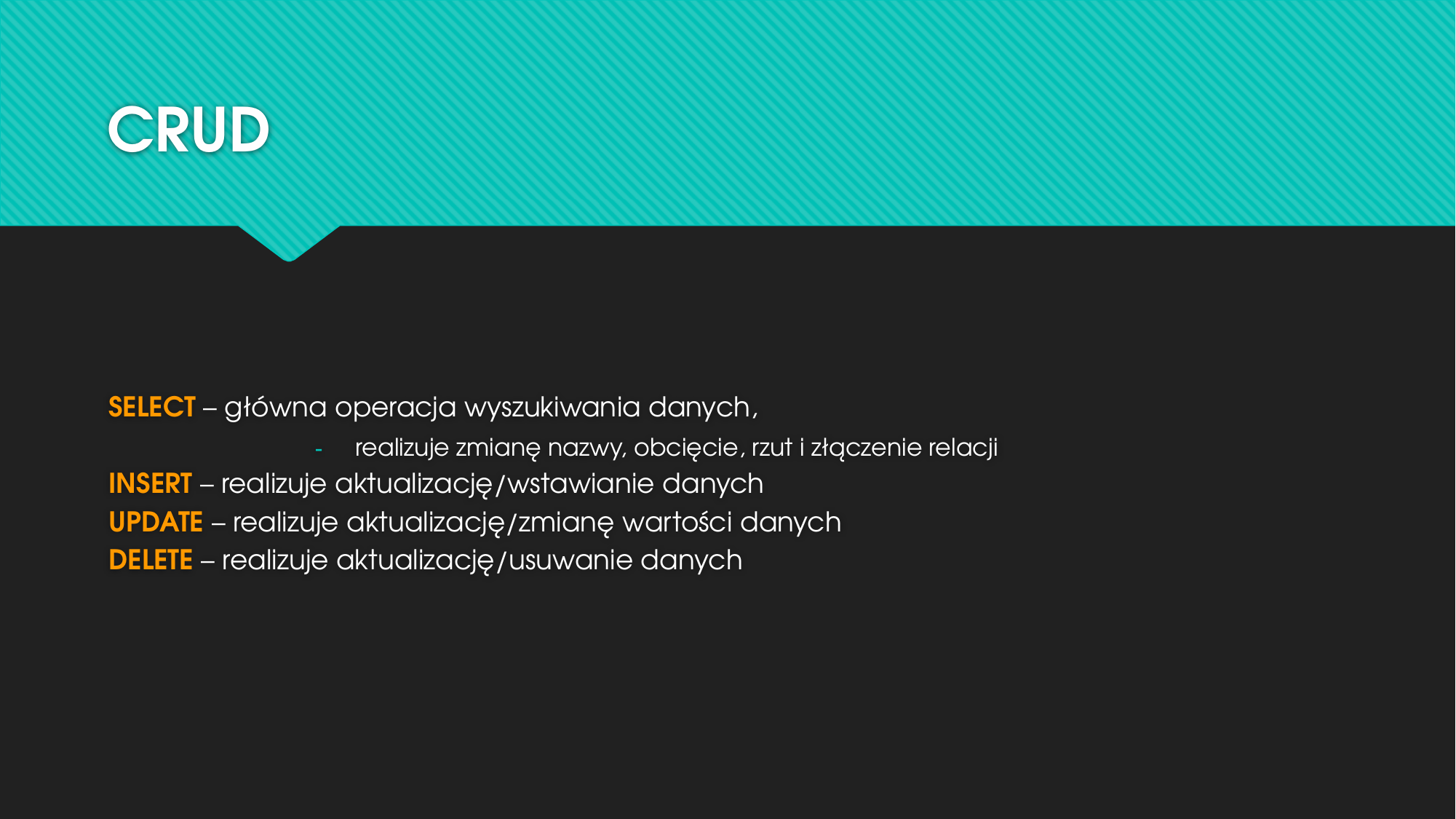

# CRUD
SELECT – główna operacja wyszukiwania danych,
realizuje zmianę nazwy, obcięcie, rzut i złączenie relacji
INSERT – realizuje aktualizację/wstawianie danych
UPDATE – realizuje aktualizację/zmianę wartości danych
DELETE – realizuje aktualizację/usuwanie danych